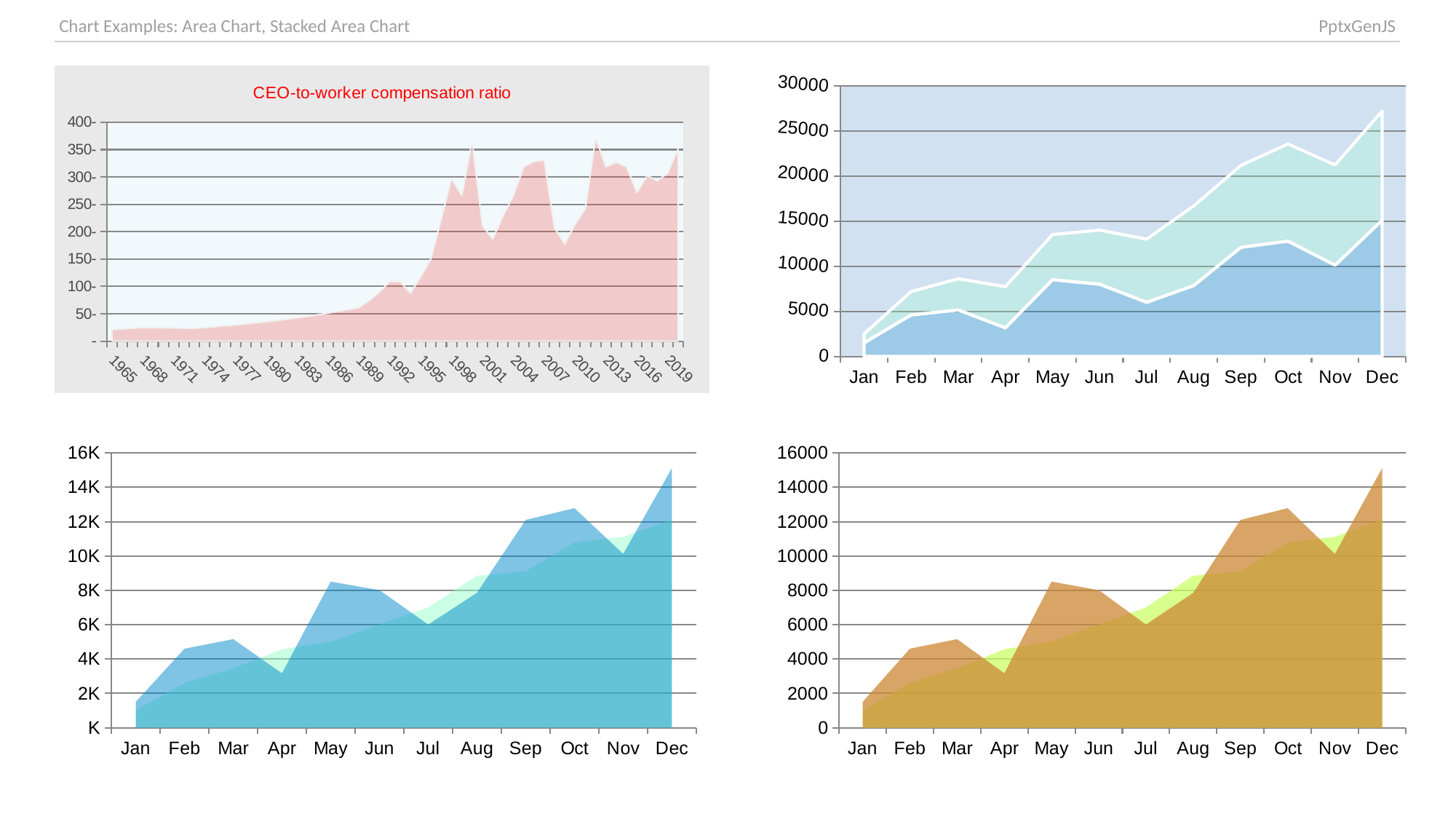

| Chart Examples: Area Chart, Stacked Area Chart | PptxGenJS |
| --- | --- |

### Chart: CEO-to-worker compensation ratio

| Category | Realized CEO compensation |
|---|---|
| 1965 | 21.1 |
| 1966 | 22.3 |
| 1967 | 23.5 |
| 1968 | 24.8 |
| 1969 | 24.5 |
| 1970 | 24.3 |
| 1971 | 24.0 |
| 1972 | 23.7 |
| 1973 | 23.4 |
| 1974 | 24.9 |
| 1975 | 26.4 |
| 1976 | 27.9 |
| 1977 | 29.6 |
| 1978 | 31.4 |
| 1979 | 33.4 |
| 1980 | 35.5 |
| 1981 | 37.7 |
| 1982 | 40.1 |
| 1983 | 42.6 |
| 1984 | 45.3 |
| 1985 | 48.1 |
| 1986 | 51.1 |
| 1987 | 54.4 |
| 1988 | 57.8 |
| 1989 | 61.4 |
| 1990 | 74.3 |
| 1991 | 90.0 |
| 1992 | 109.0 |
| 1993 | 108.6 |
| 1994 | 87.4 |
| 1995 | 117.6 |
| 1996 | 150.6 |
| 1997 | 223.4 |
| 1998 | 297.4 |
| 1999 | 266.1 |
| 2000 | 365.7 |
| 2001 | 210.6 |
| 2002 | 186.8 |
| 2003 | 228.8 |
| 2004 | 265.7 |
| 2005 | 318.4 |
| 2006 | 328.2 |
| 2007 | 330.9 |
| 2008 | 206.7 |
| 2009 | 177.6 |
| 2010 | 213.1 |
| 2011 | 242.4 |
| 2012 | 371.7 |
| 2013 | 318.5 |
| 2014 | 326.6 |
| 2015 | 318.8 |
| 2016 | 271.6 |
| 2017 | 302.1 |
| 2018 | 293.3 |
| 2019 | 306.9 |
| 2020 | 351.1 |

### Chart

| Category | Actual Sales | Proj Sales |
|---|---|---|
| Jan | 1500.0 | 1000.0 |
| Feb | 4600.0 | 2600.0 |
| Mar | 5156.0 | 3456.0 |
| Apr | 3167.0 | 4567.0 |
| May | 8510.0 | 5010.0 |
| Jun | 8009.0 | 6009.0 |
| Jul | 6006.0 | 7006.0 |
| Aug | 7855.0 | 8855.0 |
| Sep | 12102.0 | 9102.0 |
| Oct | 12789.0 | 10789.0 |
| Nov | 10123.0 | 11123.0 |
| Dec | 15121.0 | 12121.0 |

### Chart

| Category | Actual Sales | Proj Sales |
|---|---|---|
| Jan | 1500.0 | 1000.0 |
| Feb | 4600.0 | 2600.0 |
| Mar | 5156.0 | 3456.0 |
| Apr | 3167.0 | 4567.0 |
| May | 8510.0 | 5010.0 |
| Jun | 8009.0 | 6009.0 |
| Jul | 6006.0 | 7006.0 |
| Aug | 7855.0 | 8855.0 |
| Sep | 12102.0 | 9102.0 |
| Oct | 12789.0 | 10789.0 |
| Nov | 10123.0 | 11123.0 |
| Dec | 15121.0 | 12121.0 |

### Chart

| Category | Actual Sales | Proj Sales |
|---|---|---|
| Jan | 1500.0 | 1000.0 |
| Feb | 4600.0 | 2600.0 |
| Mar | 5156.0 | 3456.0 |
| Apr | 3167.0 | 4567.0 |
| May | 8510.0 | 5010.0 |
| Jun | 8009.0 | 6009.0 |
| Jul | 6006.0 | 7006.0 |
| Aug | 7855.0 | 8855.0 |
| Sep | 12102.0 | 9102.0 |
| Oct | 12789.0 | 10789.0 |
| Nov | 10123.0 | 11123.0 |
| Dec | 15121.0 | 12121.0 |